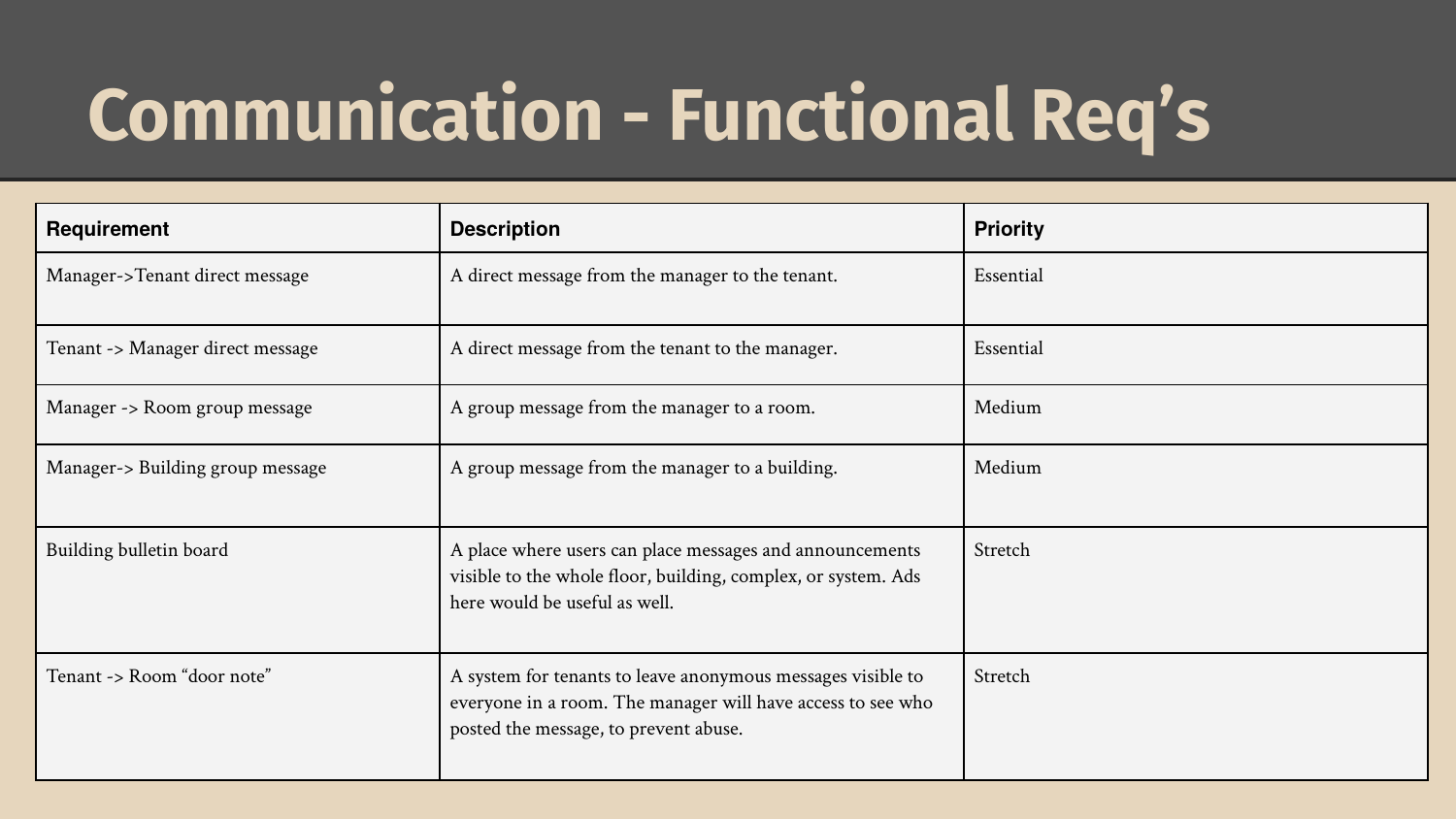

# Communication - Functional Req’s
| Requirement | Description | Priority |
| --- | --- | --- |
| Manager->Tenant direct message | A direct message from the manager to the tenant. | Essential |
| Tenant -> Manager direct message | A direct message from the tenant to the manager. | Essential |
| Manager -> Room group message | A group message from the manager to a room. | Medium |
| Manager-> Building group message | A group message from the manager to a building. | Medium |
| Building bulletin board | A place where users can place messages and announcements visible to the whole floor, building, complex, or system. Ads here would be useful as well. | Stretch |
| Tenant -> Room “door note” | A system for tenants to leave anonymous messages visible to everyone in a room. The manager will have access to see who posted the message, to prevent abuse. | Stretch |